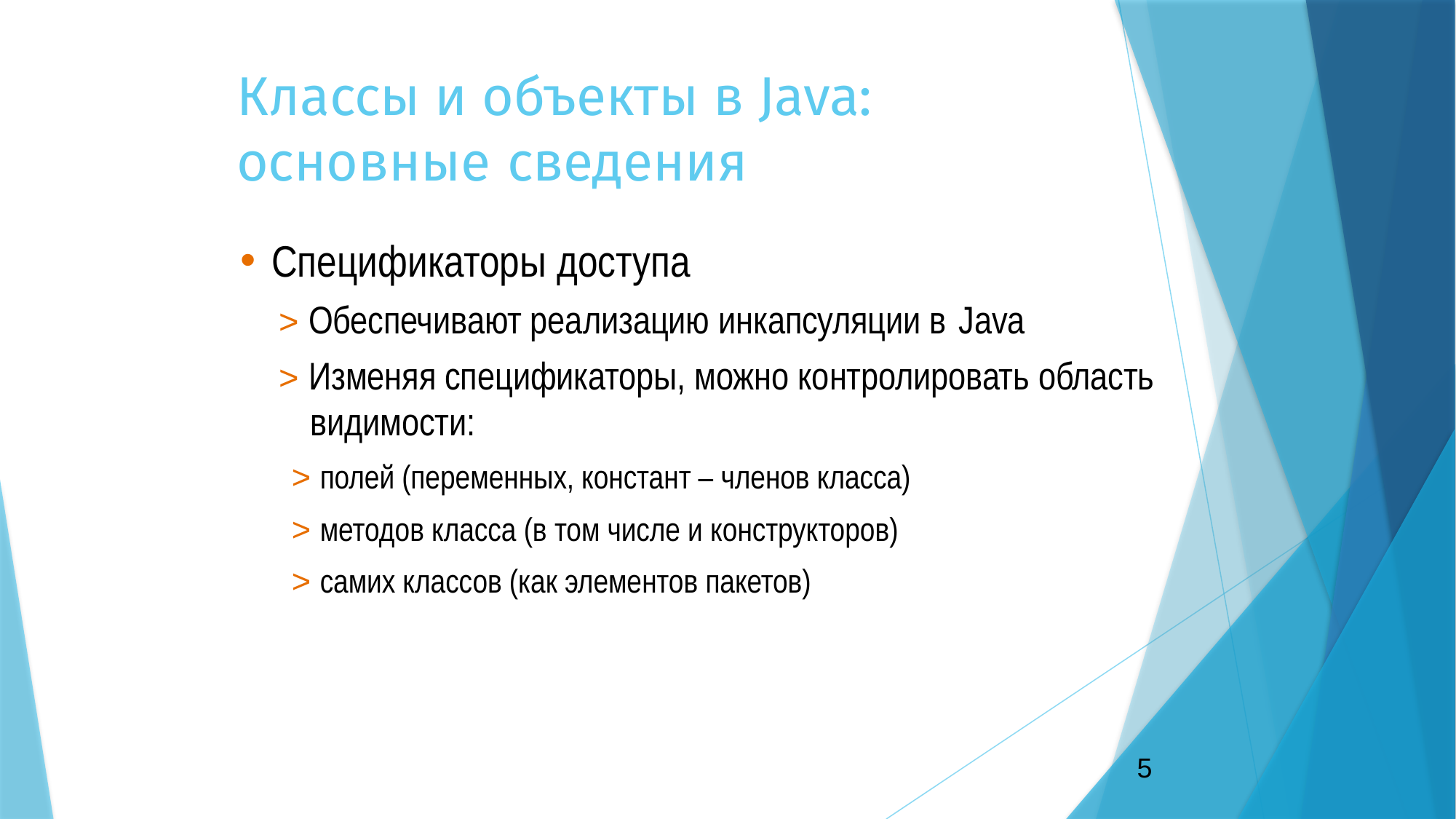

# Классы и объекты в Java: основные сведения
Спецификаторы доступа
> Обеспечивают реализацию инкапсуляции в Java
> Изменяя спецификаторы, можно контролировать область  видимости:
> полей (переменных, констант – членов класса)
> методов класса (в том числе и конструкторов)
> самих классов (как элементов пакетов)
5